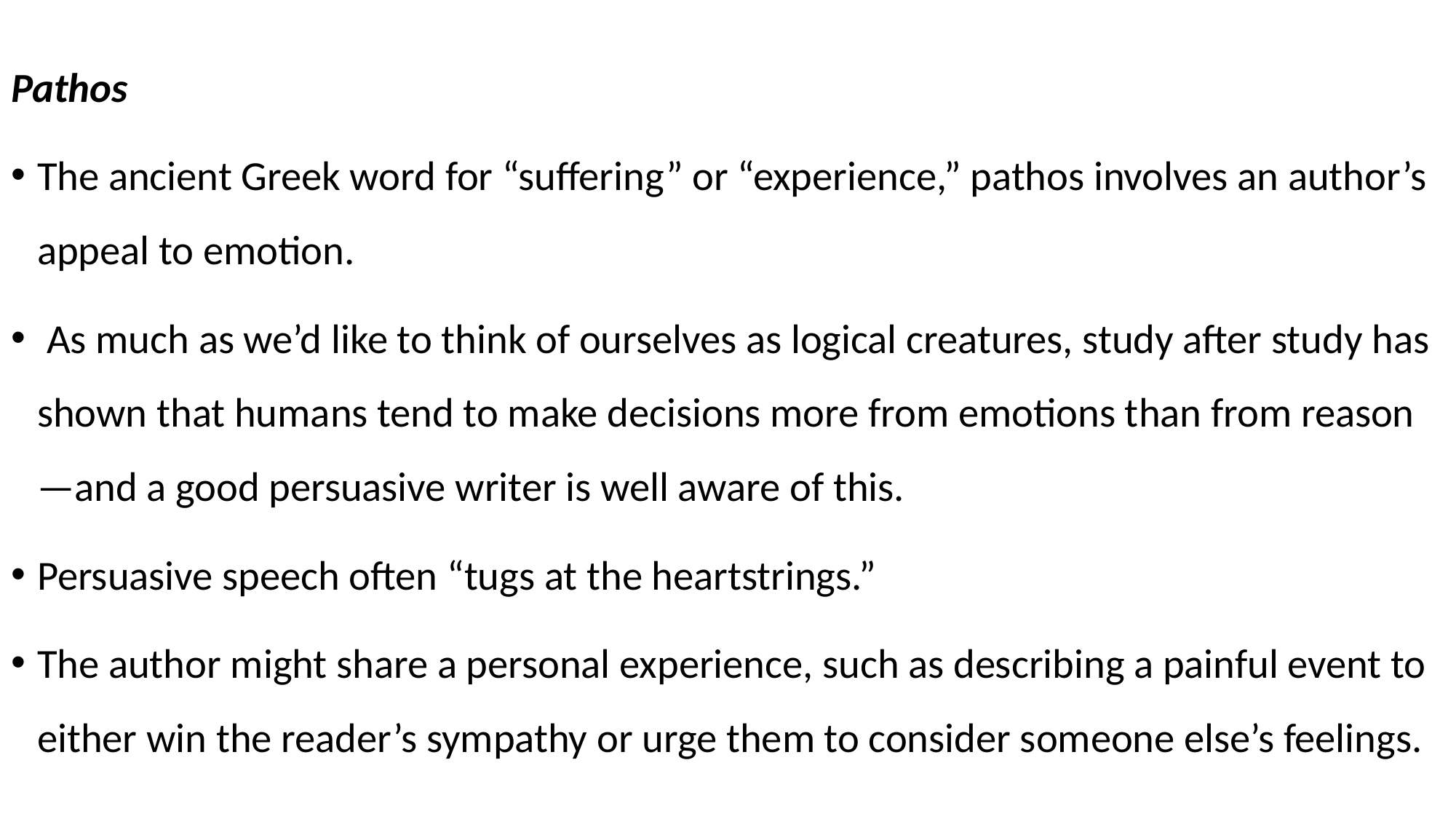

Pathos
The ancient Greek word for “suffering” or “experience,” pathos involves an author’s appeal to emotion.
 As much as we’d like to think of ourselves as logical creatures, study after study has shown that humans tend to make decisions more from emotions than from reason—and a good persuasive writer is well aware of this.
Persuasive speech often “tugs at the heartstrings.”
The author might share a personal experience, such as describing a painful event to either win the reader’s sympathy or urge them to consider someone else’s feelings.